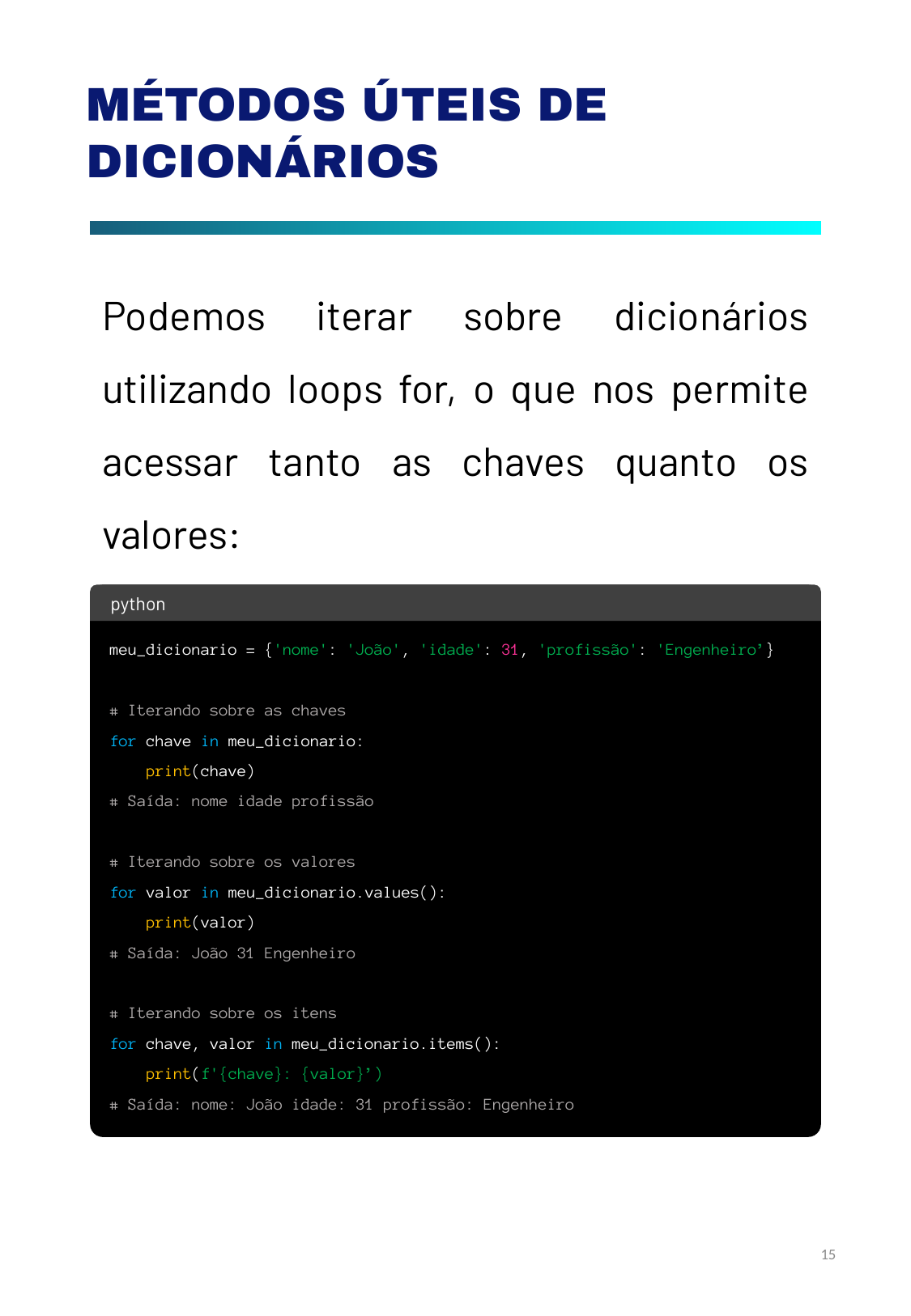

MÉTODOS ÚTEIS DE DICIONÁRIOS

Podemos iterar sobre dicionários utilizando loops for, o que nos permite acessar tanto as chaves quanto os valores:

python
meu_dicionario = {'nome': 'João', 'idade': 31, 'profissão': 'Engenheiro’}

# Iterando sobre as chaves
for chave in meu_dicionario:
    print(chave)
# Saída: nome idade profissão

# Iterando sobre os valores
for valor in meu_dicionario.values():
    print(valor)
# Saída: João 31 Engenheiro

# Iterando sobre os itens
for chave, valor in meu_dicionario.items():
    print(f'{chave}: {valor}’)
# Saída: nome: João idade: 31 profissão: Engenheiro
15